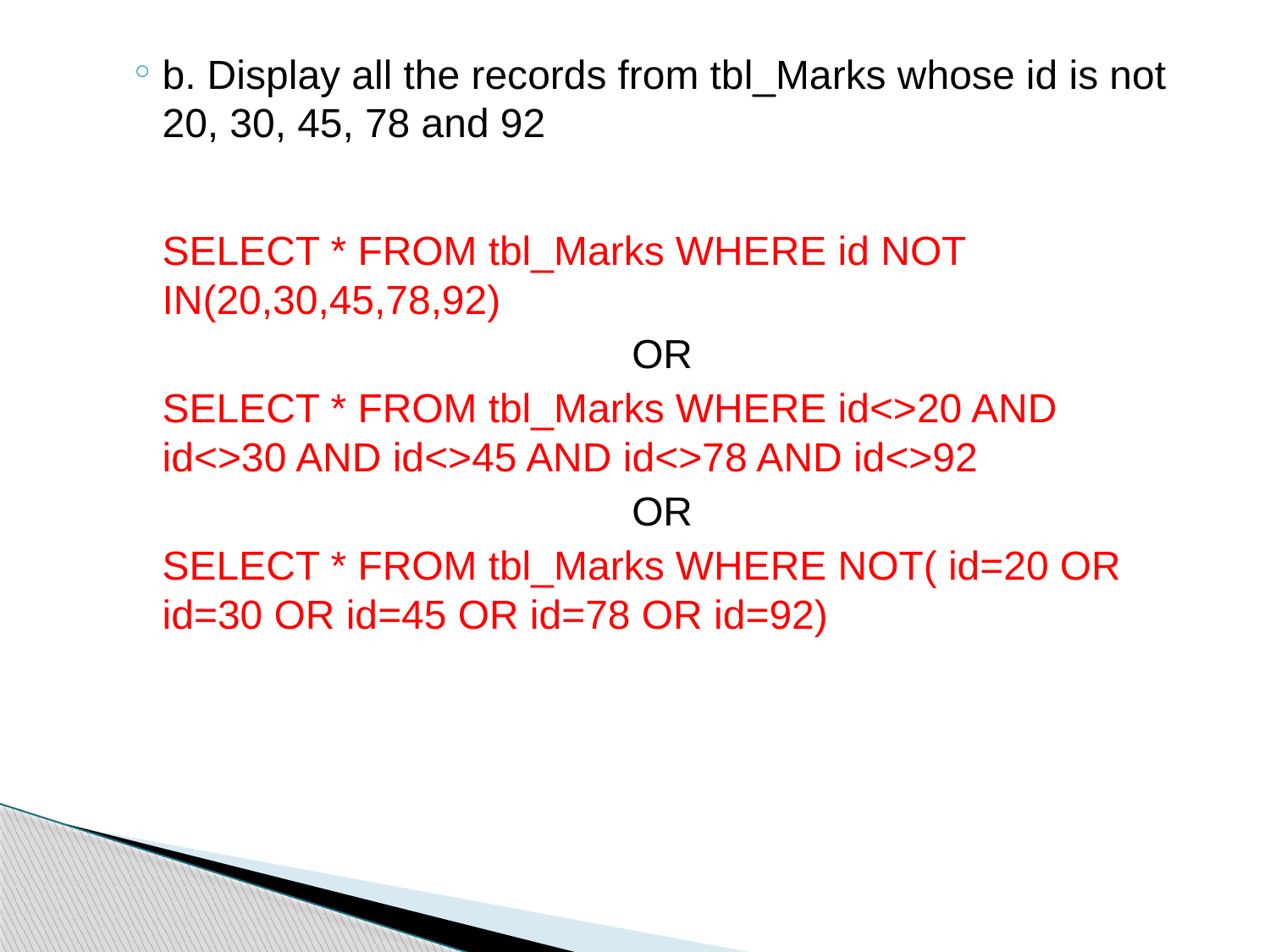

b. Display all the records from tbl_Marks whose id is not 20, 30, 45, 78 and 92

 	SELECT * FROM tbl_Marks WHERE id NOT IN(20,30,45,78,92)
OR
	SELECT * FROM tbl_Marks WHERE id<>20 AND id<>30 AND id<>45 AND id<>78 AND id<>92
OR
	SELECT * FROM tbl_Marks WHERE NOT( id=20 OR id=30 OR id=45 OR id=78 OR id=92)